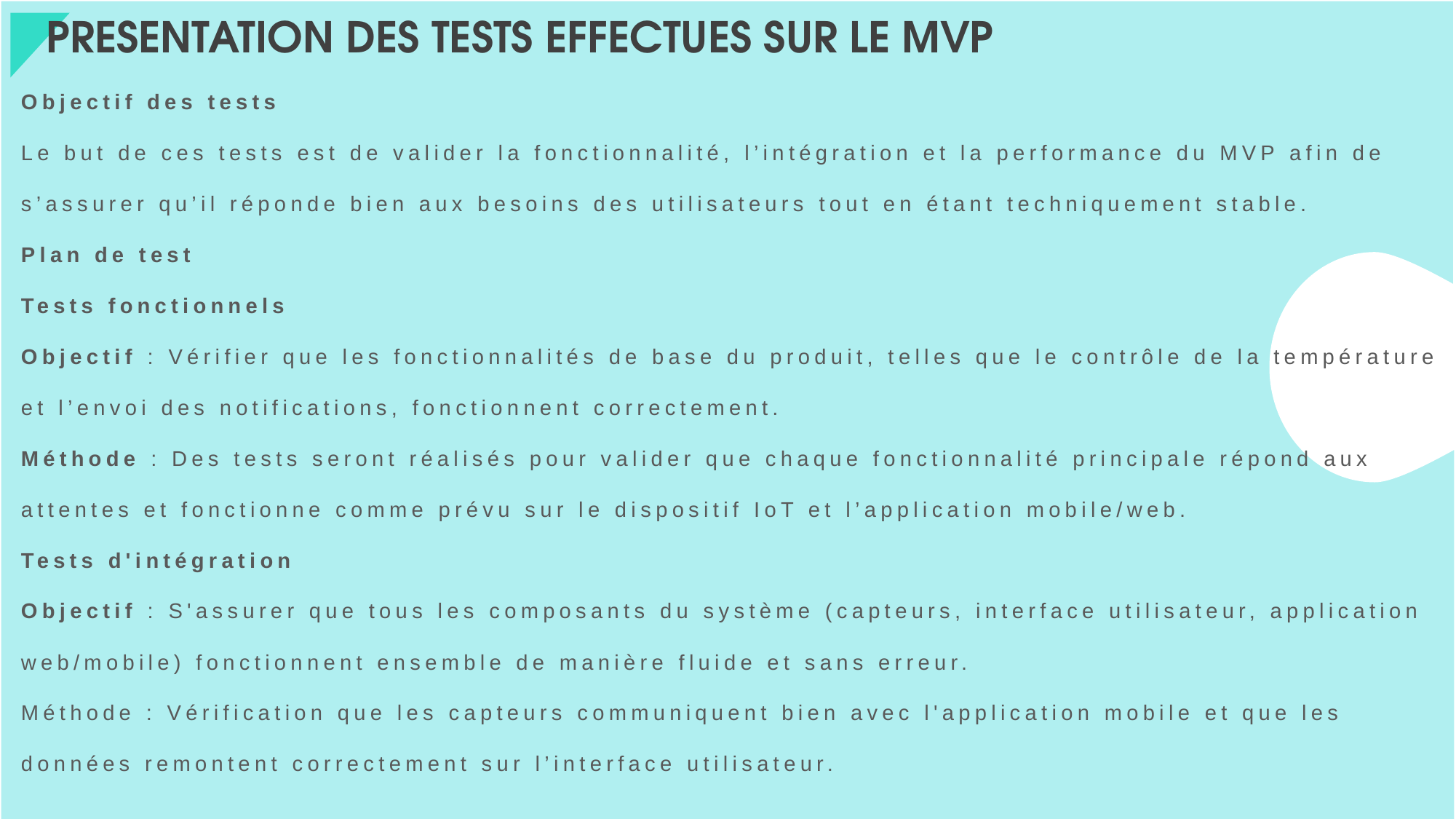

PRESENTATION DES TESTS EFFECTUES SUR LE MVP
Objectif des tests
Le but de ces tests est de valider la fonctionnalité, l’intégration et la performance du MVP afin de s’assurer qu’il réponde bien aux besoins des utilisateurs tout en étant techniquement stable.
Plan de test
Tests fonctionnels
Objectif : Vérifier que les fonctionnalités de base du produit, telles que le contrôle de la température et l’envoi des notifications, fonctionnent correctement.
Méthode : Des tests seront réalisés pour valider que chaque fonctionnalité principale répond aux attentes et fonctionne comme prévu sur le dispositif IoT et l’application mobile/web.
Tests d'intégration
Objectif : S'assurer que tous les composants du système (capteurs, interface utilisateur, application web/mobile) fonctionnent ensemble de manière fluide et sans erreur.
Méthode : Vérification que les capteurs communiquent bien avec l'application mobile et que les données remontent correctement sur l’interface utilisateur.